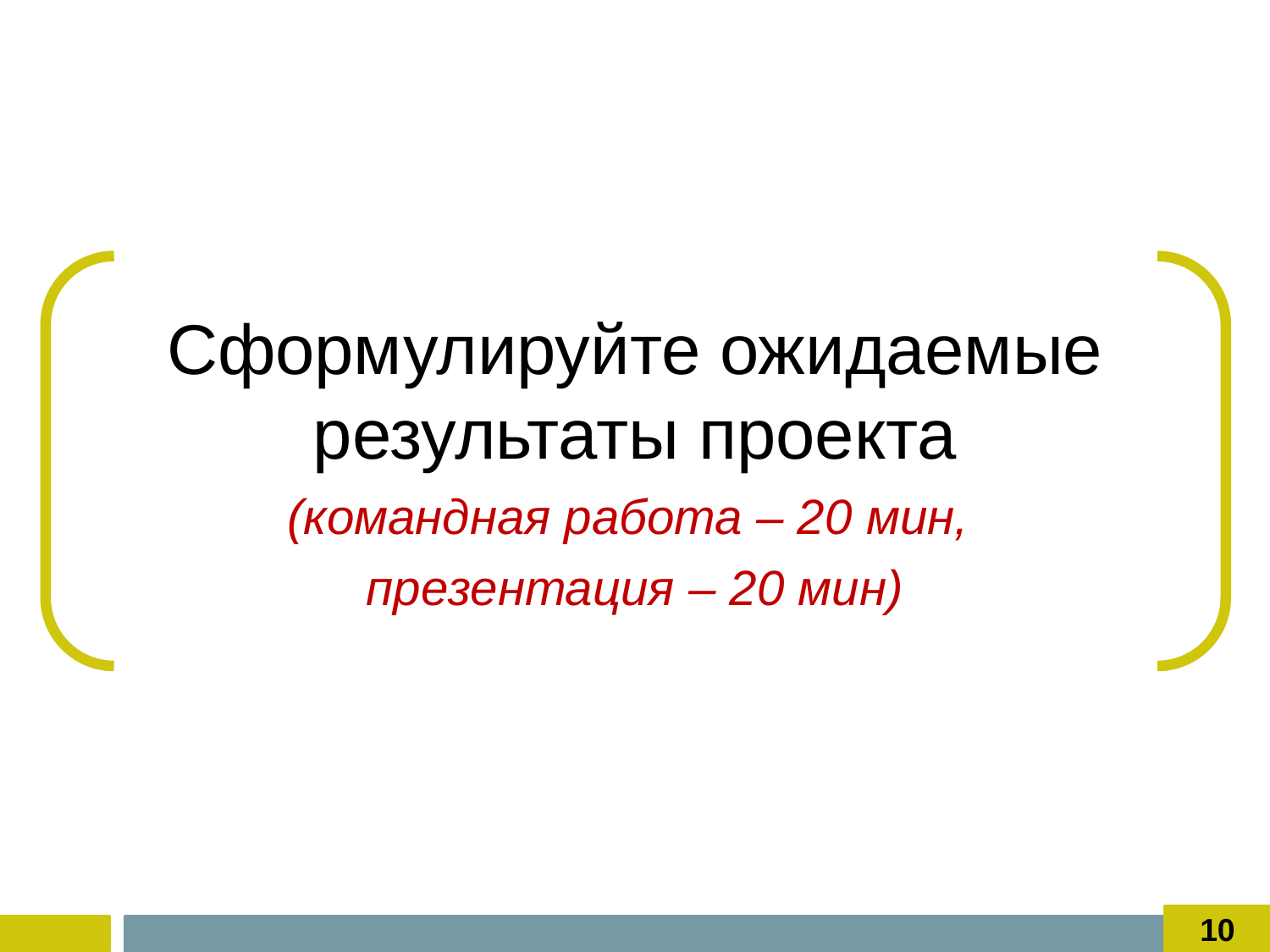

Сформулируйте ожидаемые результаты проекта
(командная работа – 20 мин,
презентация – 20 мин)

10